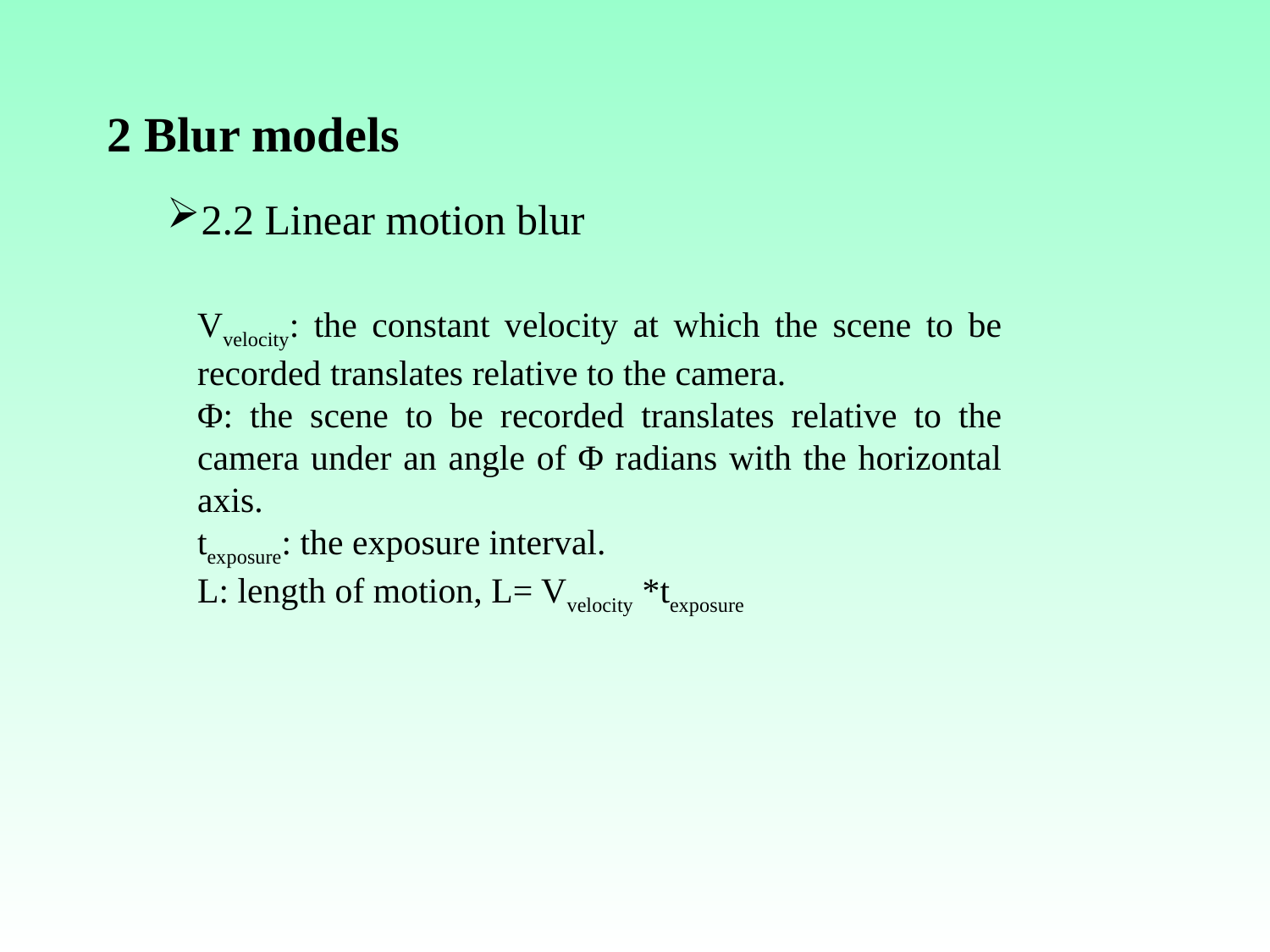

2 Blur models
2.2 Linear motion blur
Vvelocity: the constant velocity at which the scene to be recorded translates relative to the camera.
Φ: the scene to be recorded translates relative to the camera under an angle of Φ radians with the horizontal axis.
texposure: the exposure interval.
L: length of motion, L= Vvelocity *texposure